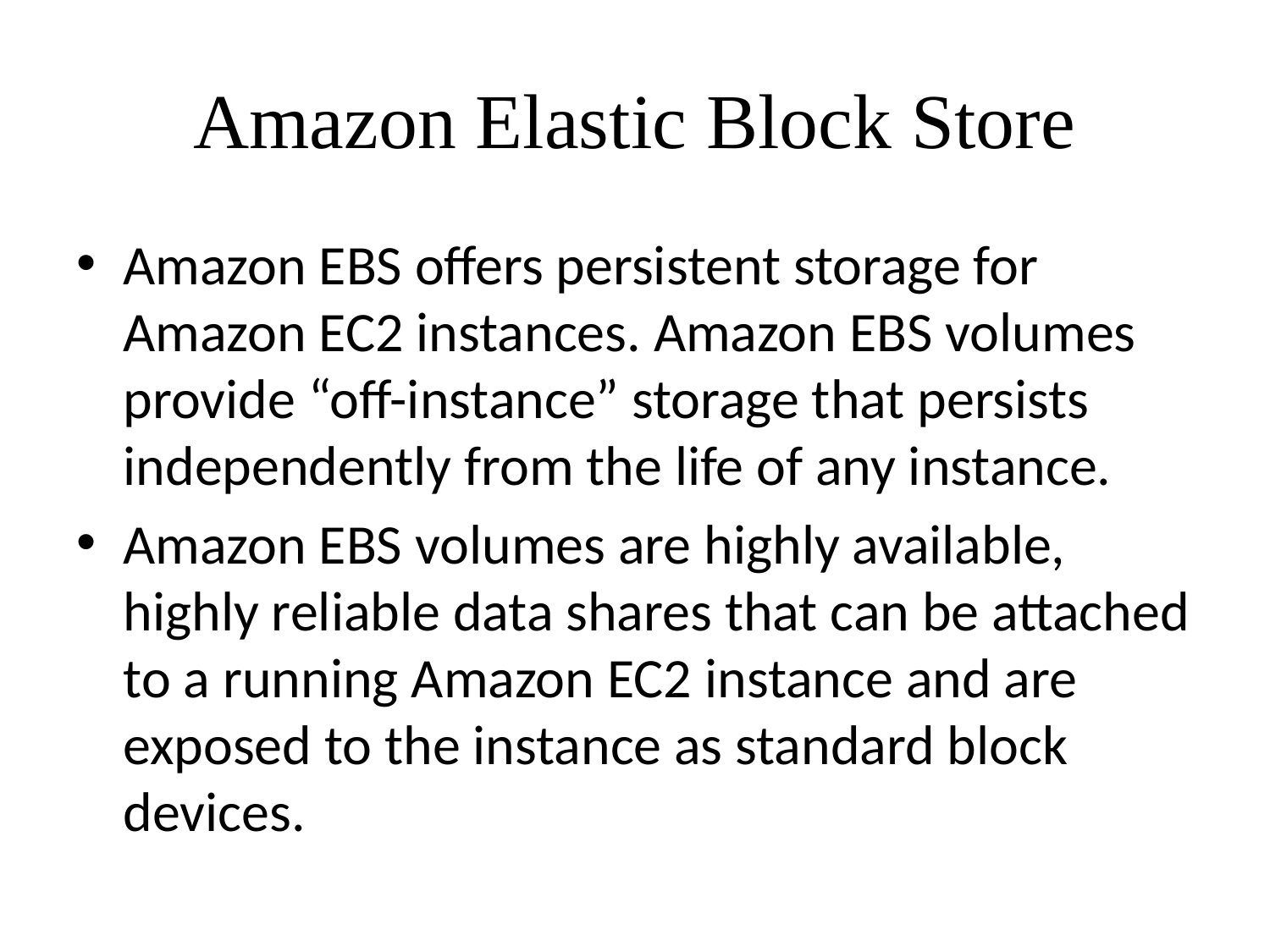

# Amazon Elastic Block Store
Amazon EBS offers persistent storage for Amazon EC2 instances. Amazon EBS volumes provide “off-instance” storage that persists independently from the life of any instance.
Amazon EBS volumes are highly available, highly reliable data shares that can be attached to a running Amazon EC2 instance and are exposed to the instance as standard block devices.